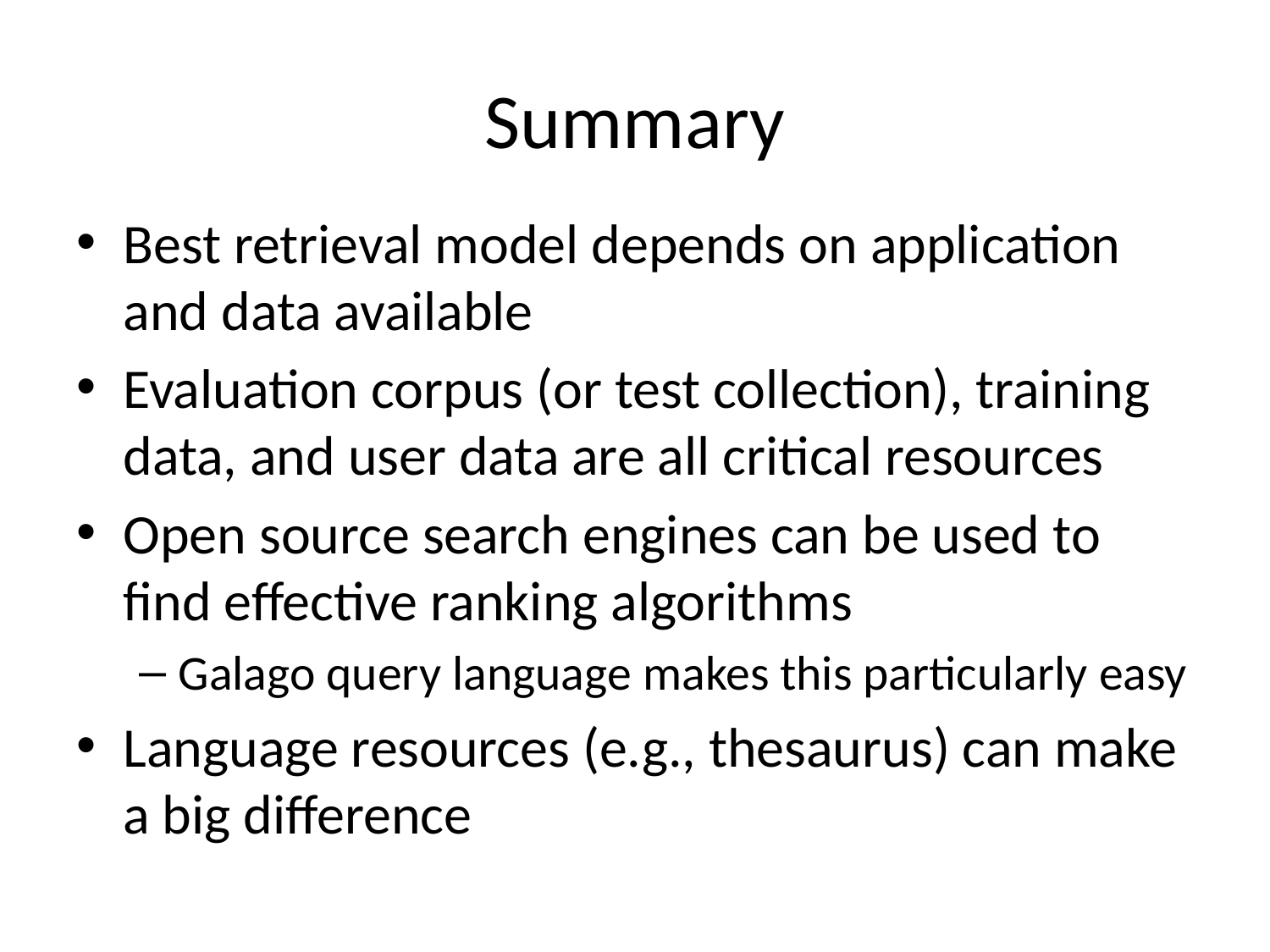

# Summary
Best retrieval model depends on application and data available
Evaluation corpus (or test collection), training data, and user data are all critical resources
Open source search engines can be used to find effective ranking algorithms
Galago query language makes this particularly easy
Language resources (e.g., thesaurus) can make a big difference